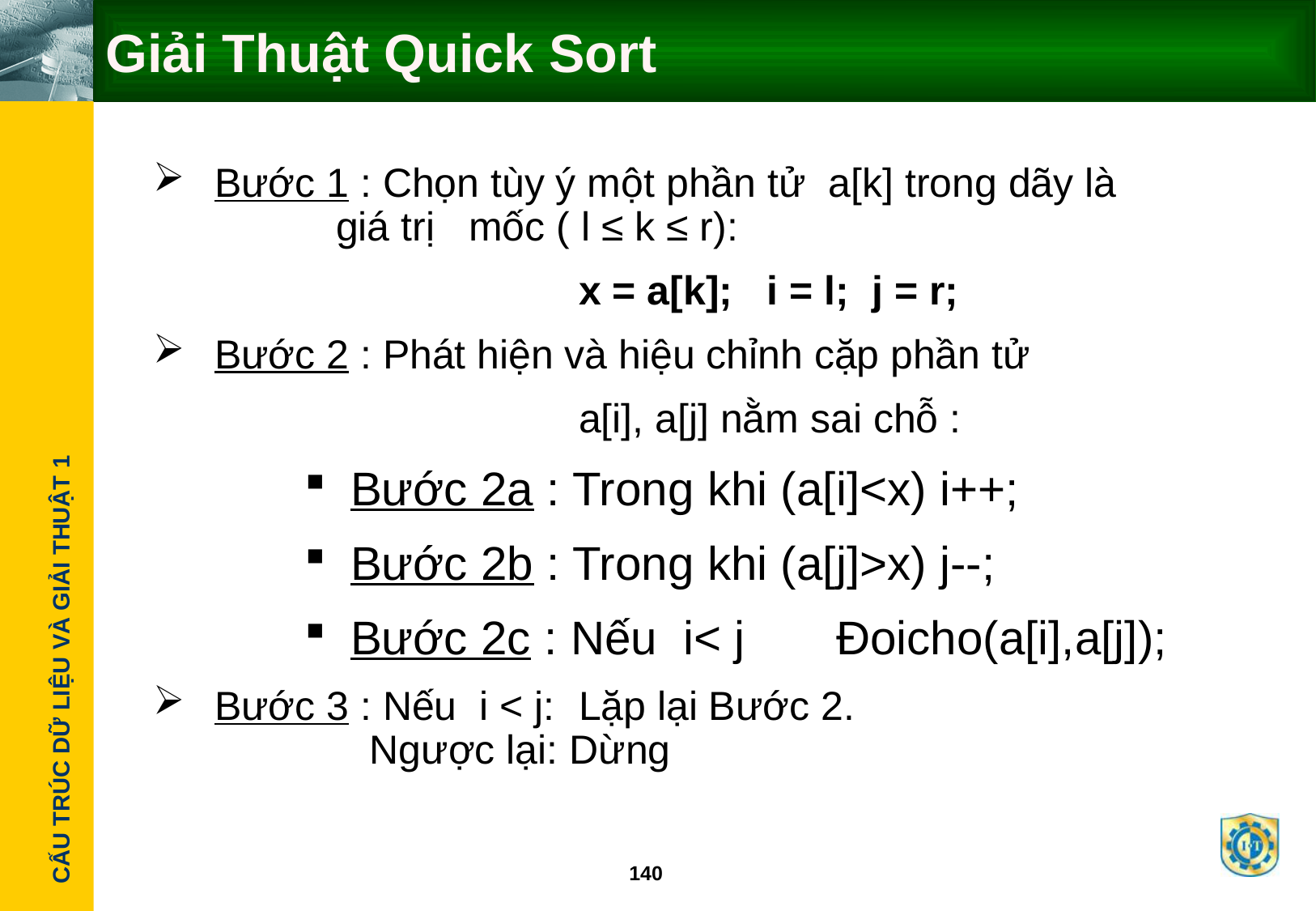

# Giải Thuật Quick Sort
Bước 1 : Chọn tùy ý một phần tử  a[k] trong dãy là 		giá trị   mốc ( l ≤ k ≤ r):
				x = a[k];   i = l;  j = r;
Bước 2 : Phát hiện và hiệu chỉnh cặp phần tử
				a[i], a[j] nằm sai chỗ :
Bước 2a : Trong khi (a[i]<x) i++;
Bước 2b : Trong khi (a[j]>x) j--;
Bước 2c : Nếu  i< j	Đoicho(a[i],a[j]);
Bước 3 : Nếu  i < j:	Lặp lại Bước 2.				   Ngược lại: Dừng